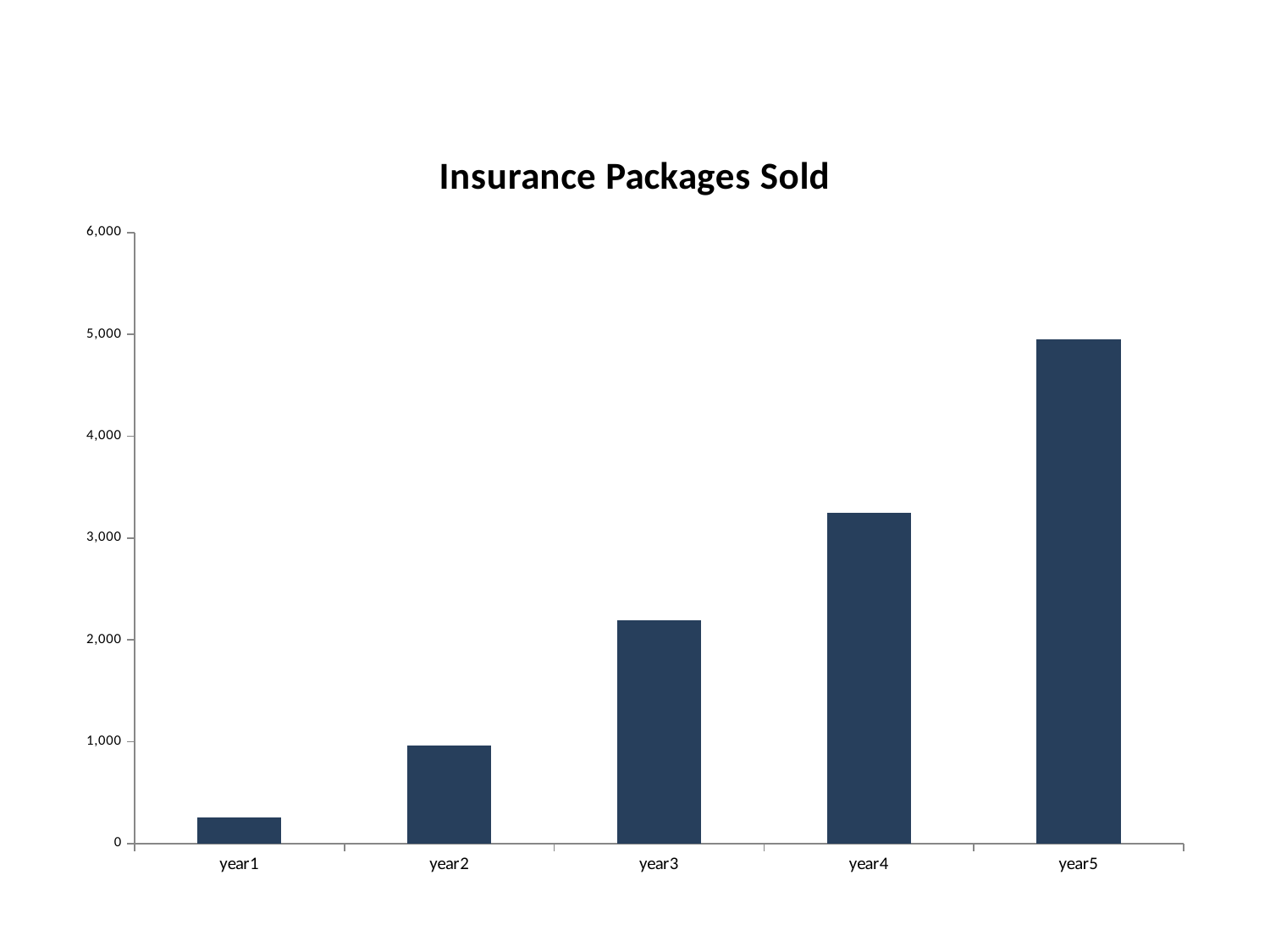

### Chart: Insurance Packages Sold

| Category | insurance packages |
|---|---|
| year1 | 258.0 |
| year2 | 959.0 |
| year3 | 2189.0 |
| year4 | 3250.0 |
| year5 | 4955.0 |